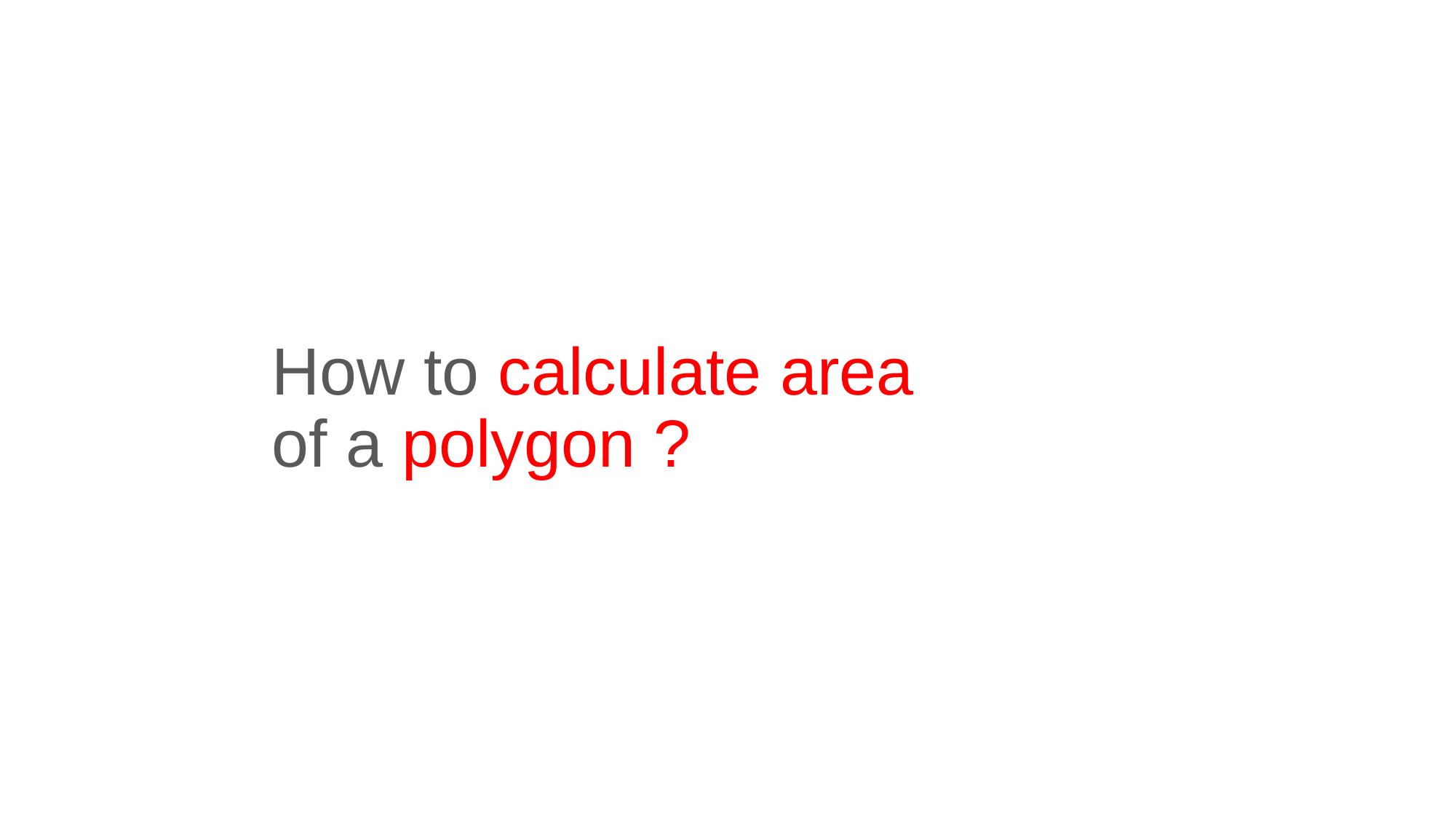

# How to calculate area of a polygon ?